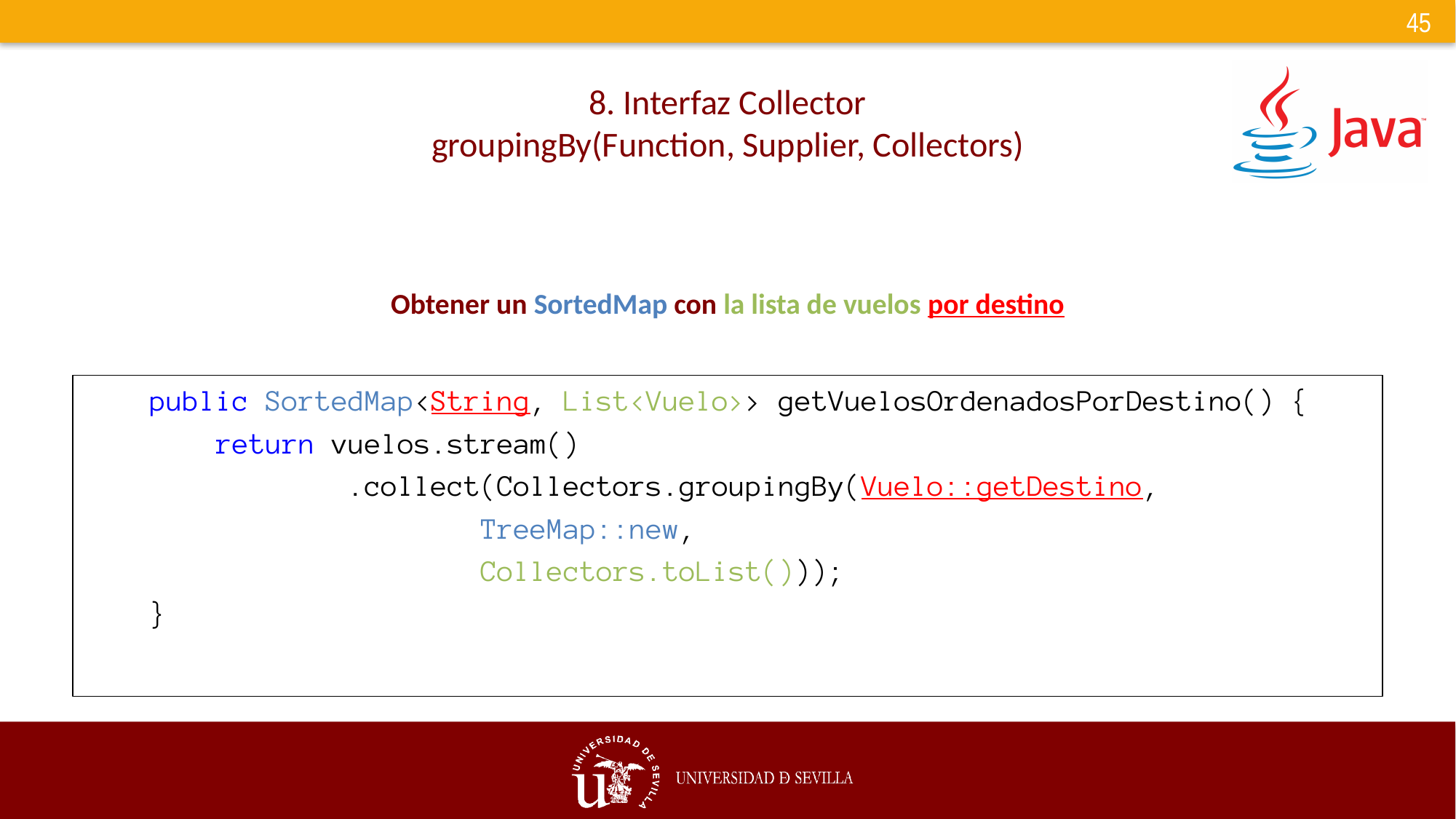

# 8. Interfaz Collector groupingBy(Function, Supplier, Collectors)
Obtener un SortedMap con la lista de vuelos por destino
    public SortedMap<String, List<Vuelo>> getVuelosOrdenadosPorDestino() {
        return vuelos.stream()
                .collect(Collectors.groupingBy(Vuelo::getDestino,
                        TreeMap::new,
                        Collectors.toList()));
    }